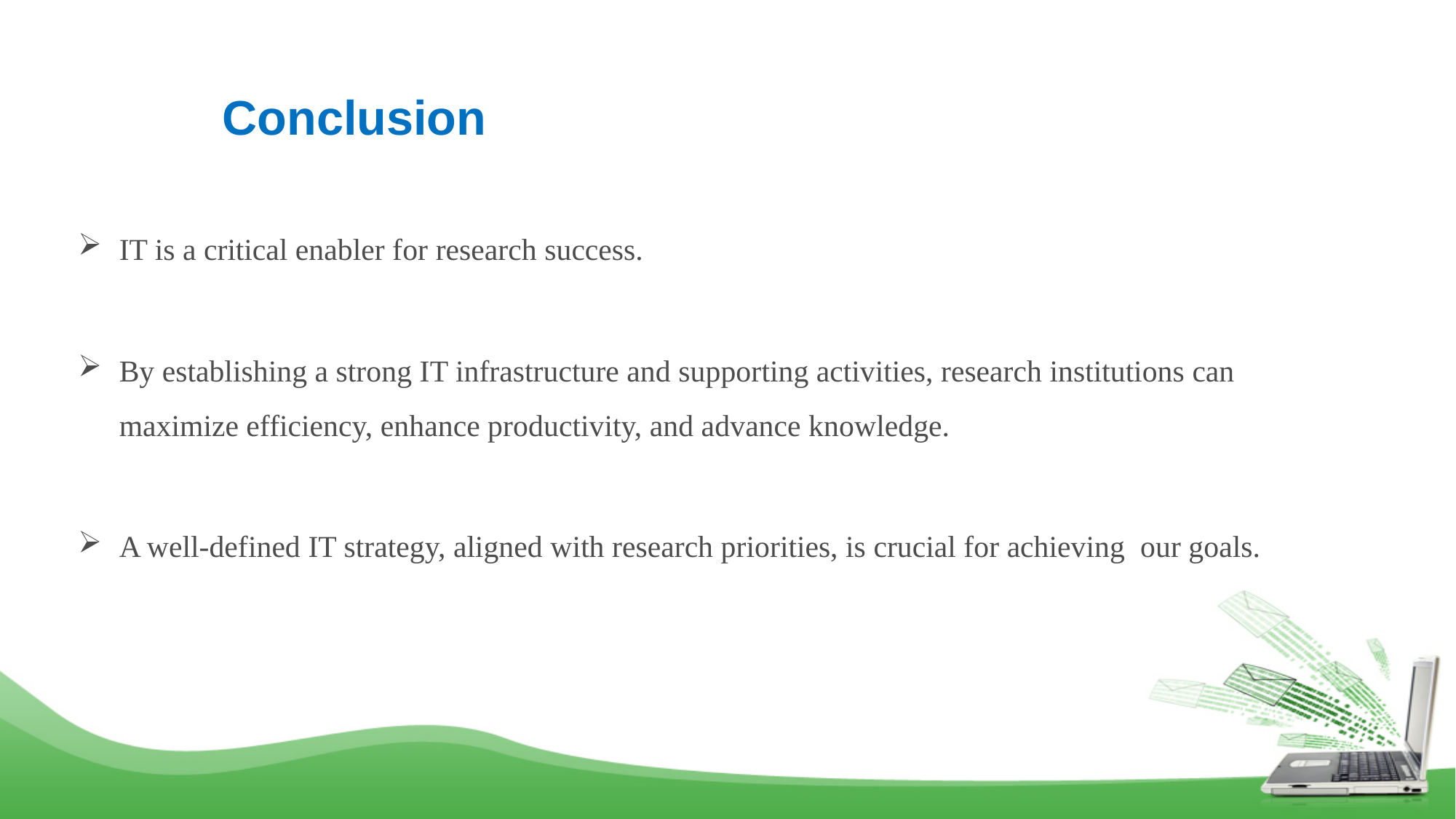

# Conclusion

IT is a critical enabler for research success.

By establishing a strong IT infrastructure and supporting activities, research institutions can maximize efficiency, enhance productivity, and advance knowledge.

A well-defined IT strategy, aligned with research priorities, is crucial for achieving  our goals.